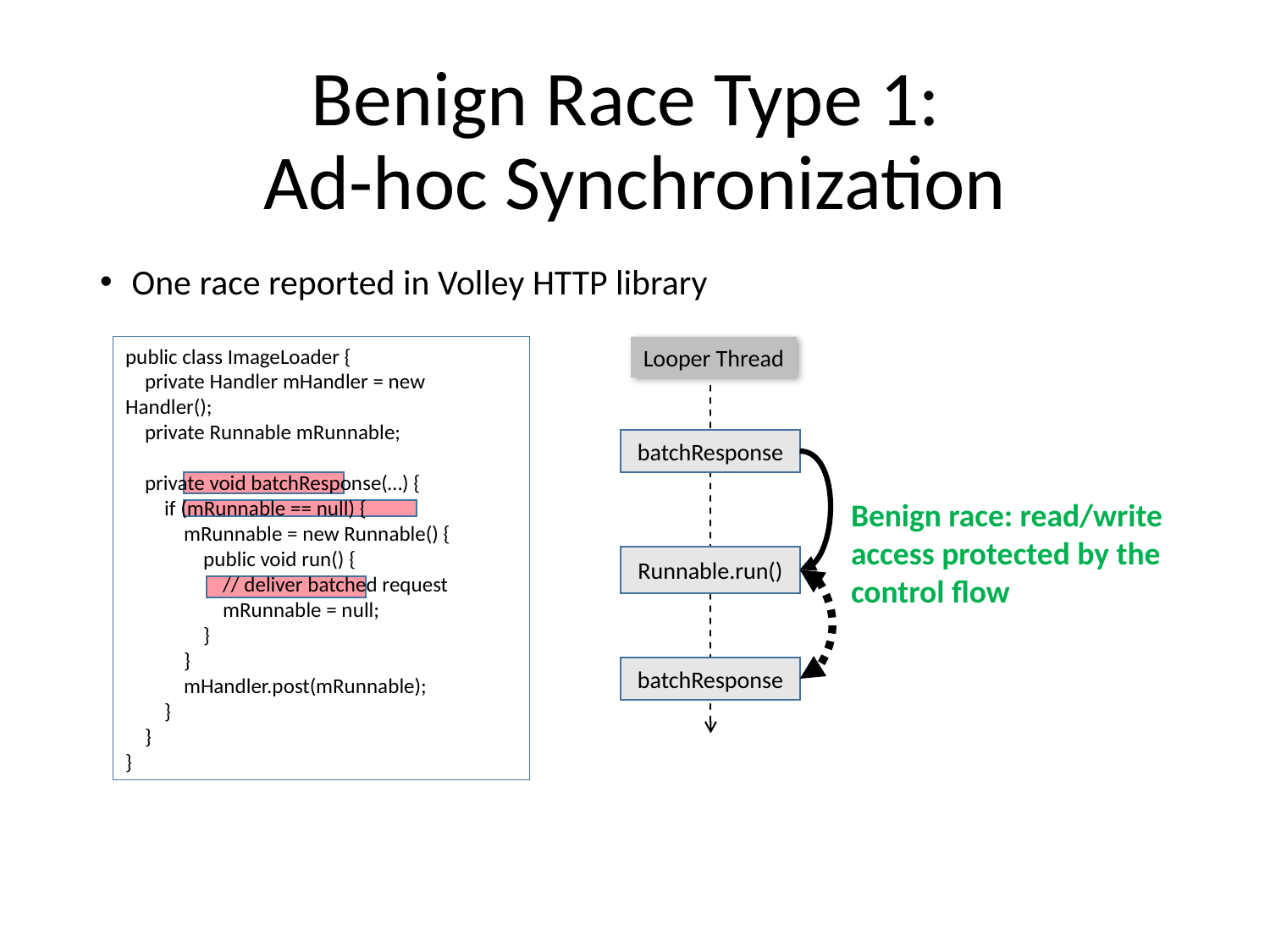

# Benign Race Type 1: Ad-hoc Synchronization
One race reported in Volley HTTP library
public class ImageLoader {
    private Handler mHandler = new Handler();
    private Runnable mRunnable;

    private void batchResponse(…) {
        if (mRunnable == null) {
            mRunnable = new Runnable() {
                public void run() {
                    // deliver batched request
                    mRunnable = null;
                }
            }
            mHandler.post(mRunnable);
        }
    }
}
Looper Thread
batchResponse

Benign race: read/write access protected by the control flow
Runnable.run()
batchResponse